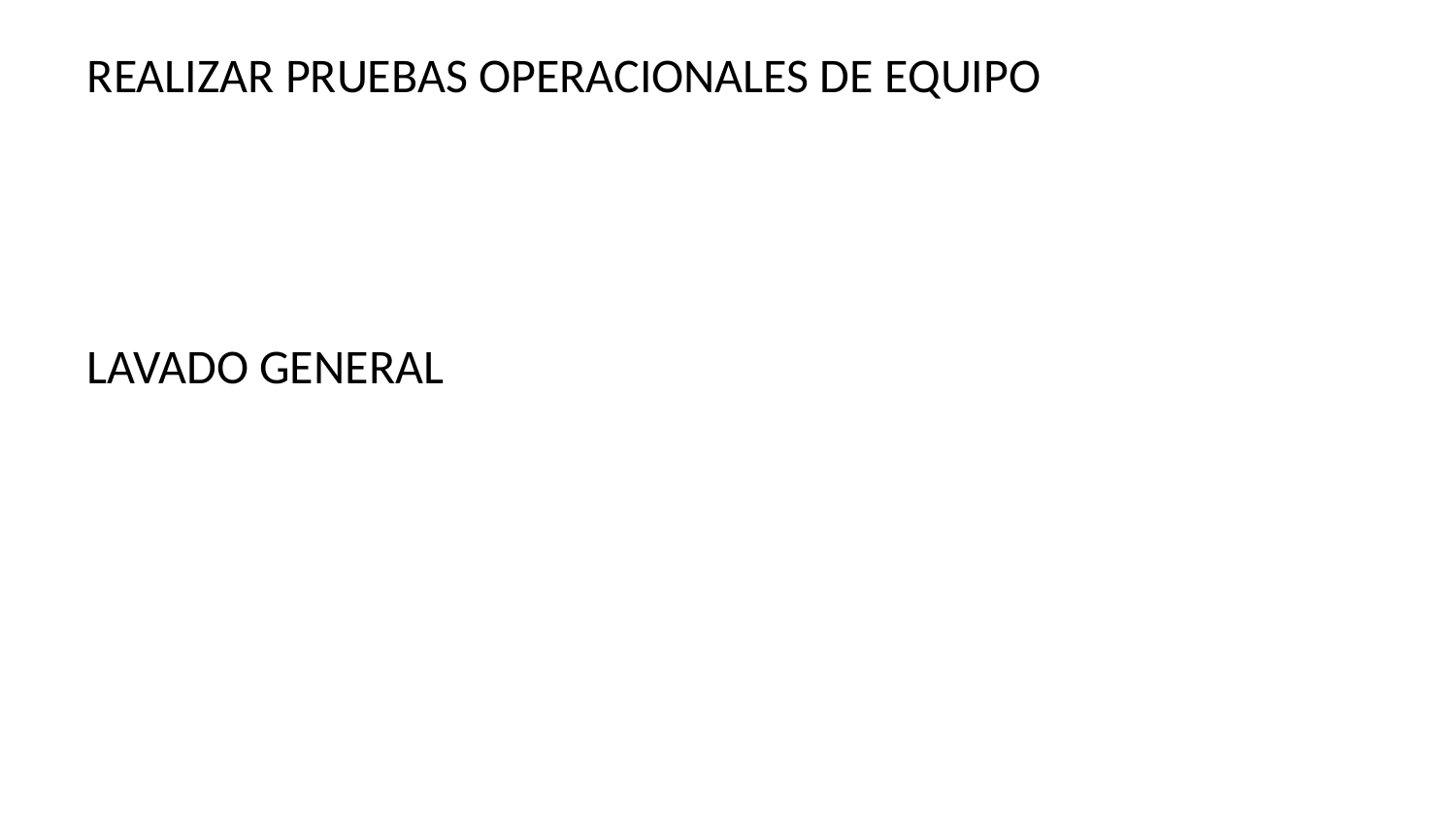

REALIZAR PRUEBAS OPERACIONALES DE EQUIPO
LAVADO GENERAL